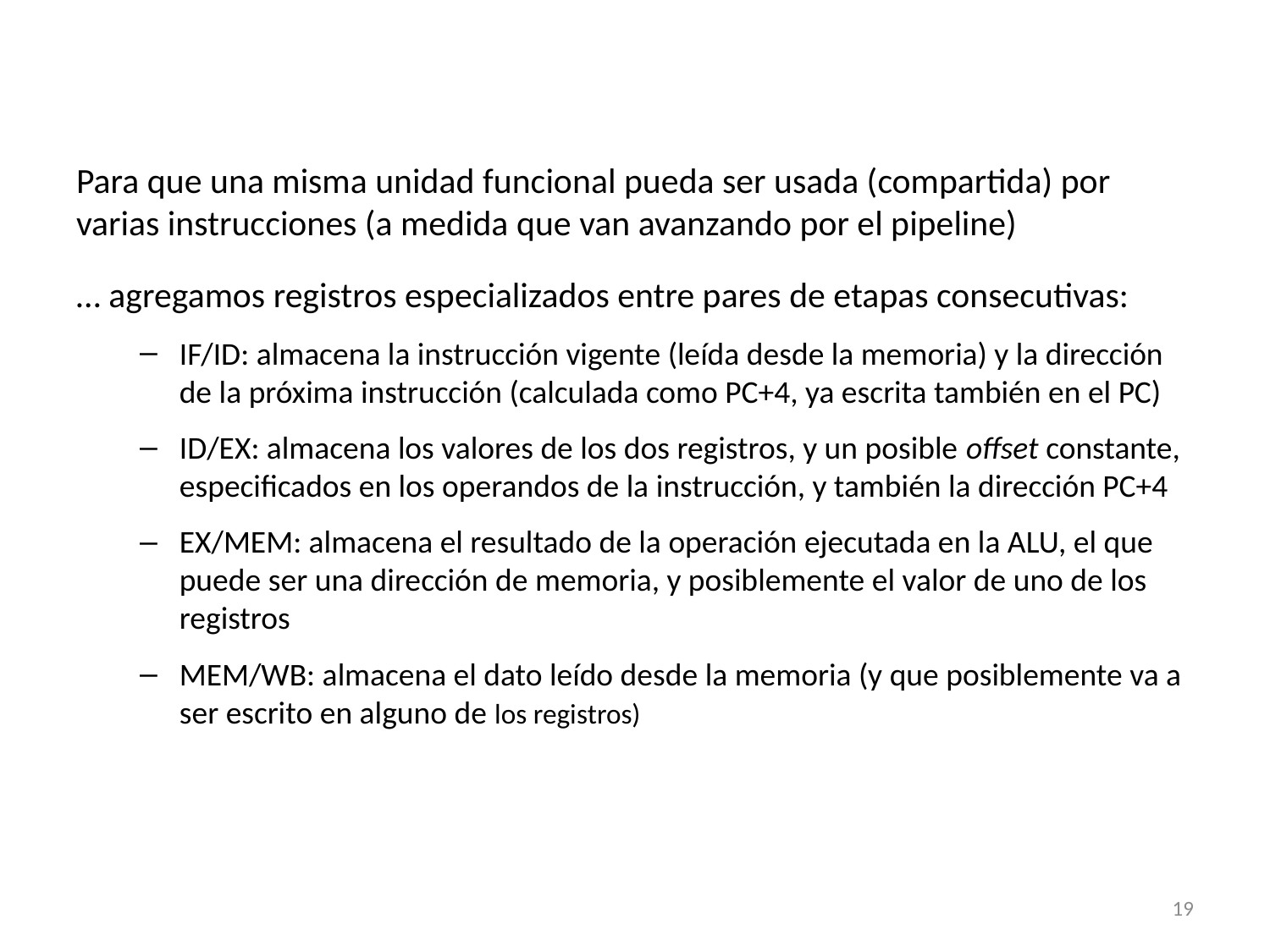

Para que una misma unidad funcional pueda ser usada (compartida) por varias instrucciones (a medida que van avanzando por el pipeline)
… agregamos registros especializados entre pares de etapas consecutivas:
IF/ID: almacena la instrucción vigente (leída desde la memoria) y la dirección de la próxima instrucción (calculada como PC+4, ya escrita también en el PC)
ID/EX: almacena los valores de los dos registros, y un posible offset constante, especificados en los operandos de la instrucción, y también la dirección PC+4
EX/MEM: almacena el resultado de la operación ejecutada en la ALU, el que puede ser una dirección de memoria, y posiblemente el valor de uno de los registros
MEM/WB: almacena el dato leído desde la memoria (y que posiblemente va a ser escrito en alguno de los registros)
19